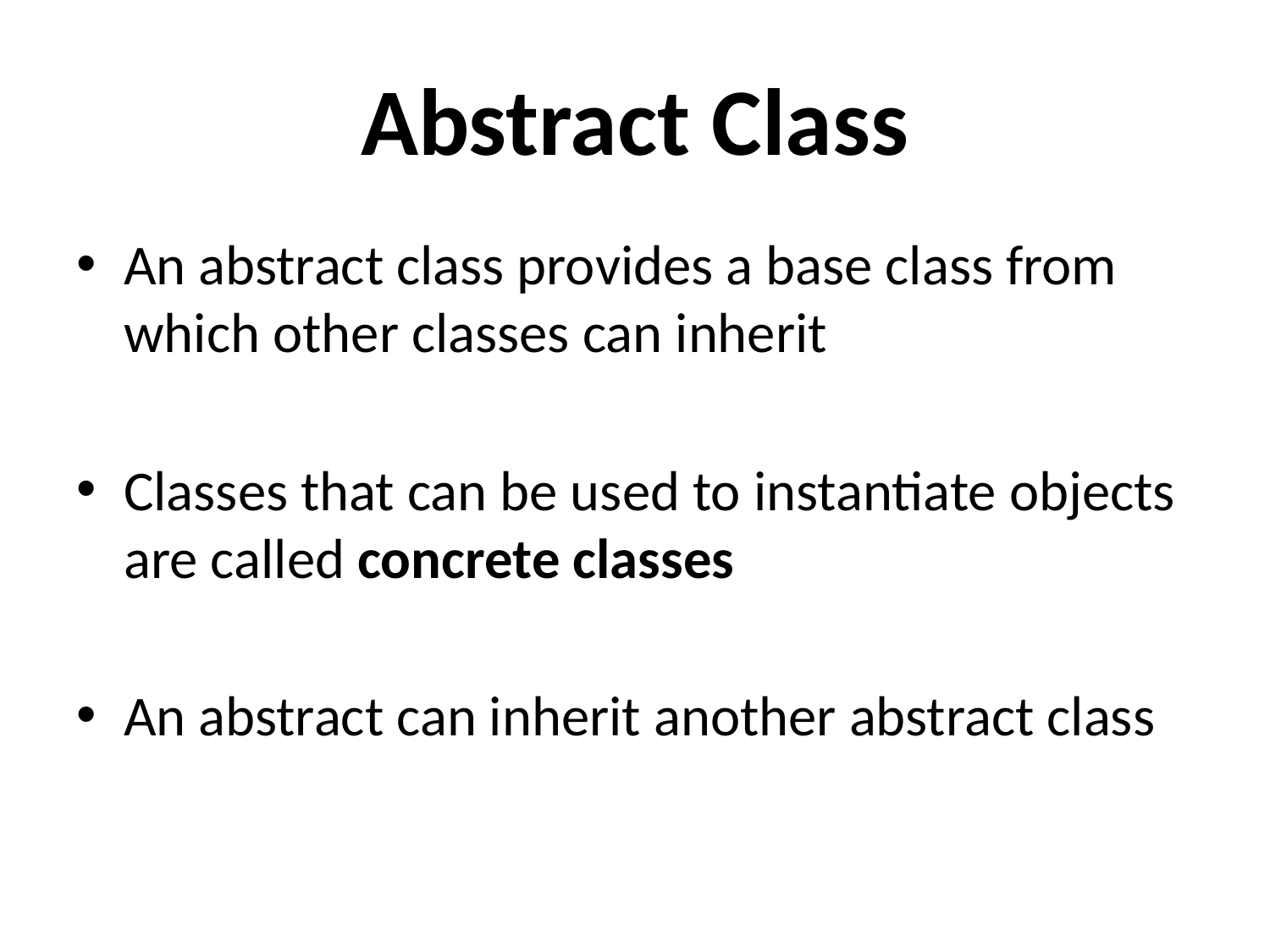

# Abstract Class
An abstract class provides a base class from which other classes can inherit

Classes that can be used to instantiate objects are called concrete classes

An abstract can inherit another abstract class